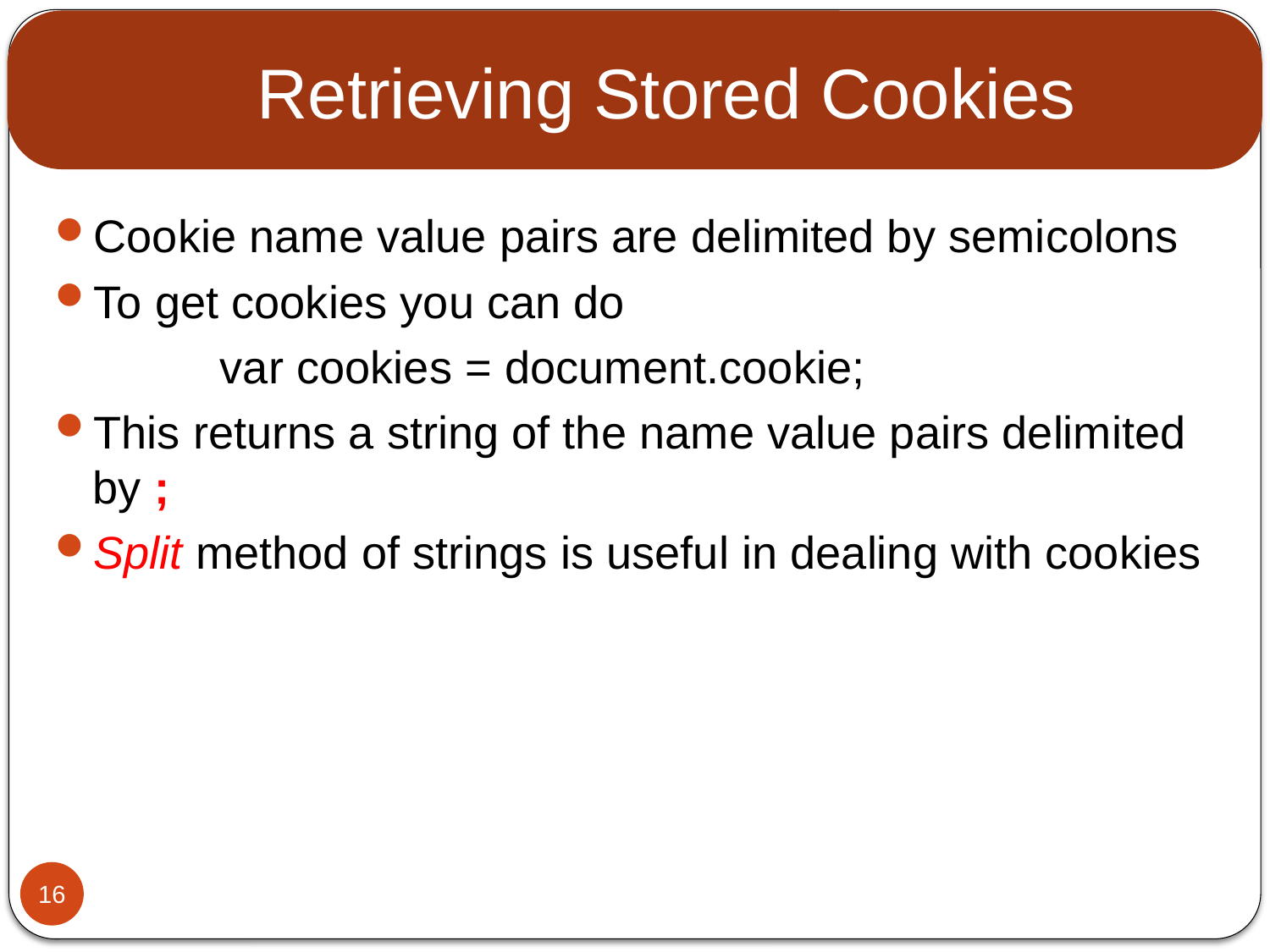

# Retrieving Stored Cookies
Cookie name value pairs are delimited by semicolons
To get cookies you can do
		var cookies = document.cookie;
This returns a string of the name value pairs delimited by ;
Split method of strings is useful in dealing with cookies
16